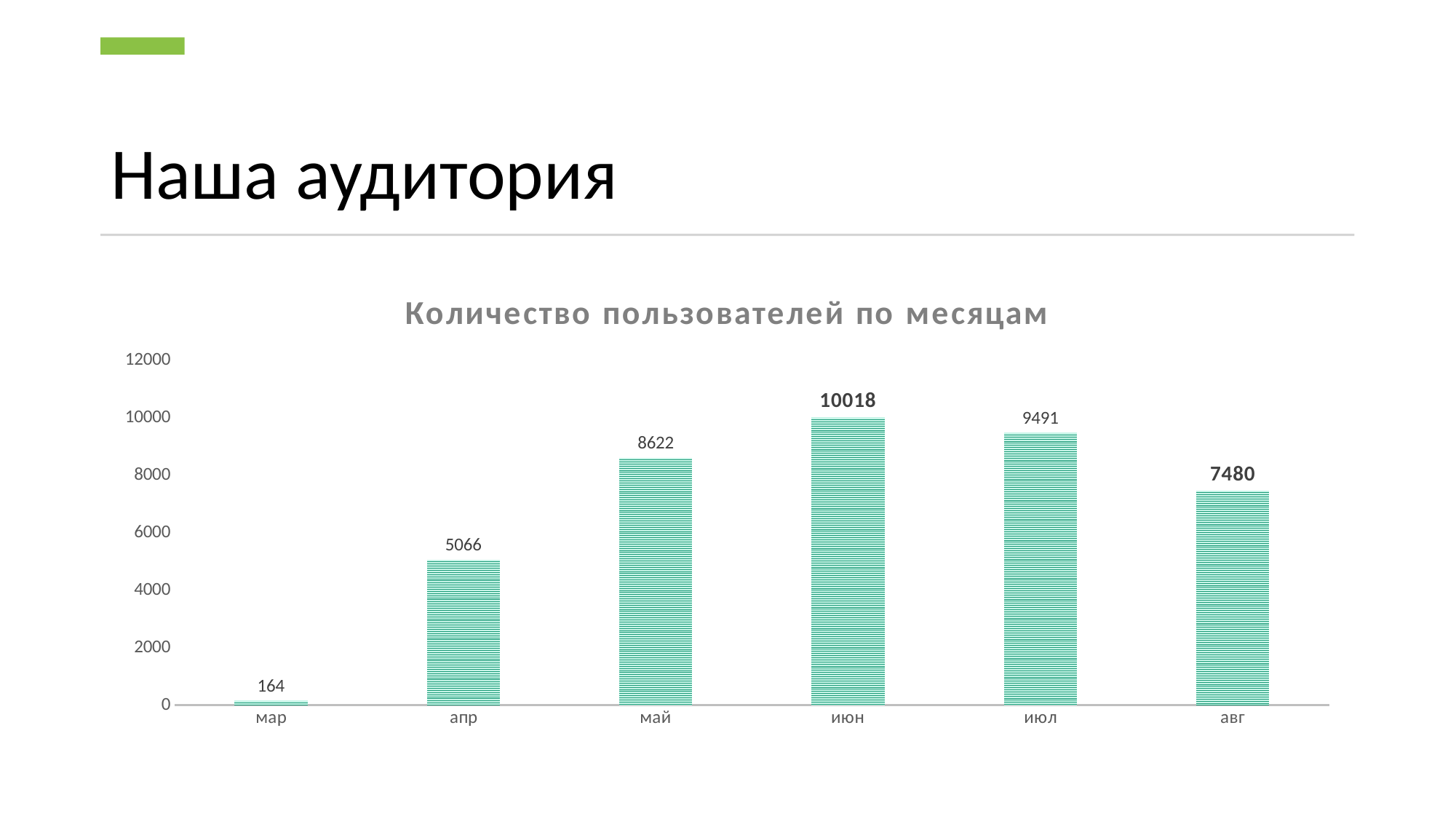

# Наша аудитория

### Chart: Количество пользователей по месяцам

| Category | Итог |
|---|---|
| мар | 164.0 |
| апр | 5066.0 |
| май | 8622.0 |
| июн | 10018.0 |
| июл | 9491.0 |
| авг | 7480.0 |